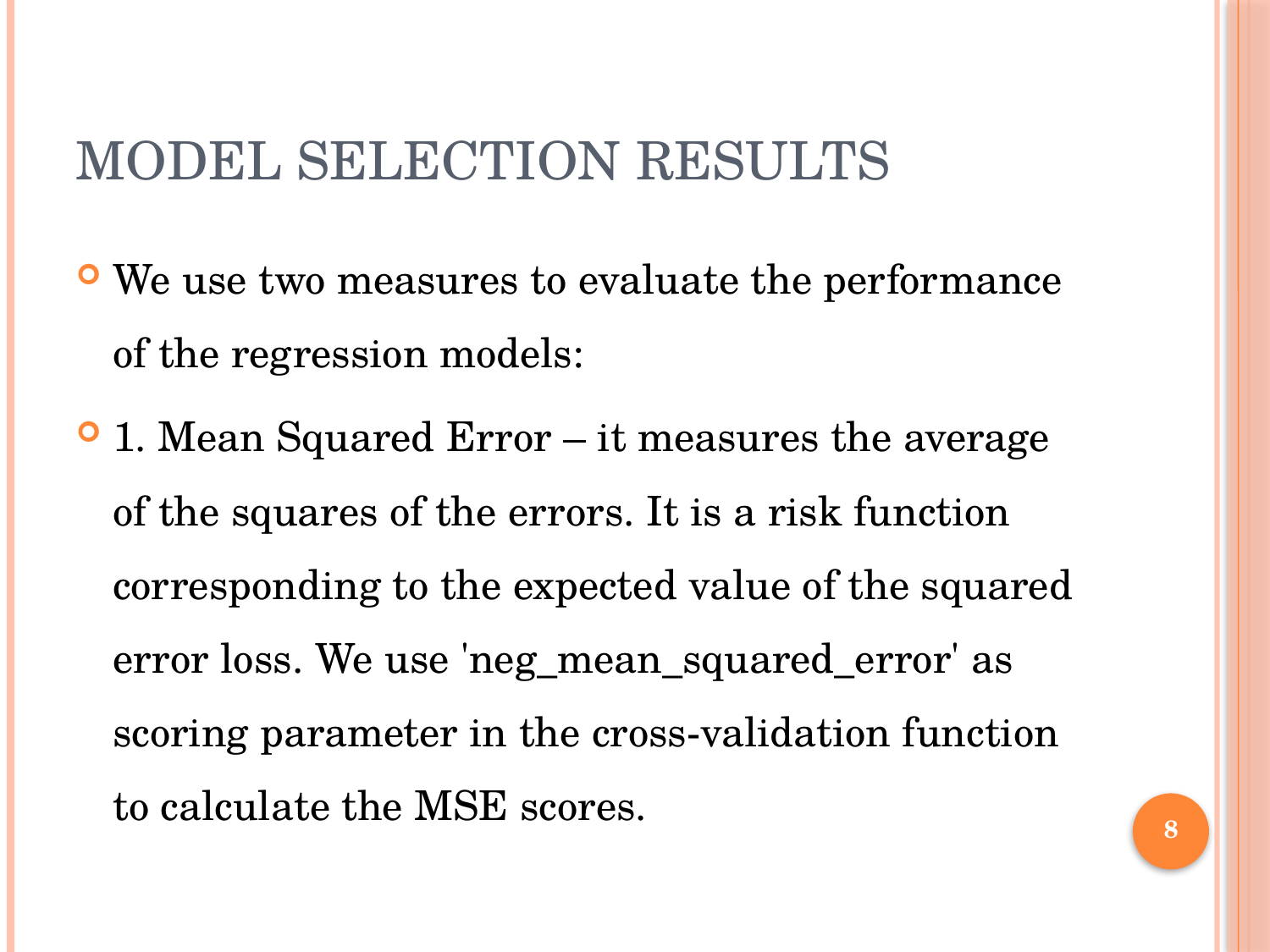

# Model Selection Results
We use two measures to evaluate the performance of the regression models:
1. Mean Squared Error – it measures the average of the squares of the errors. It is a risk function corresponding to the expected value of the squared error loss. We use 'neg_mean_squared_error' as scoring parameter in the cross-validation function to calculate the MSE scores.
8